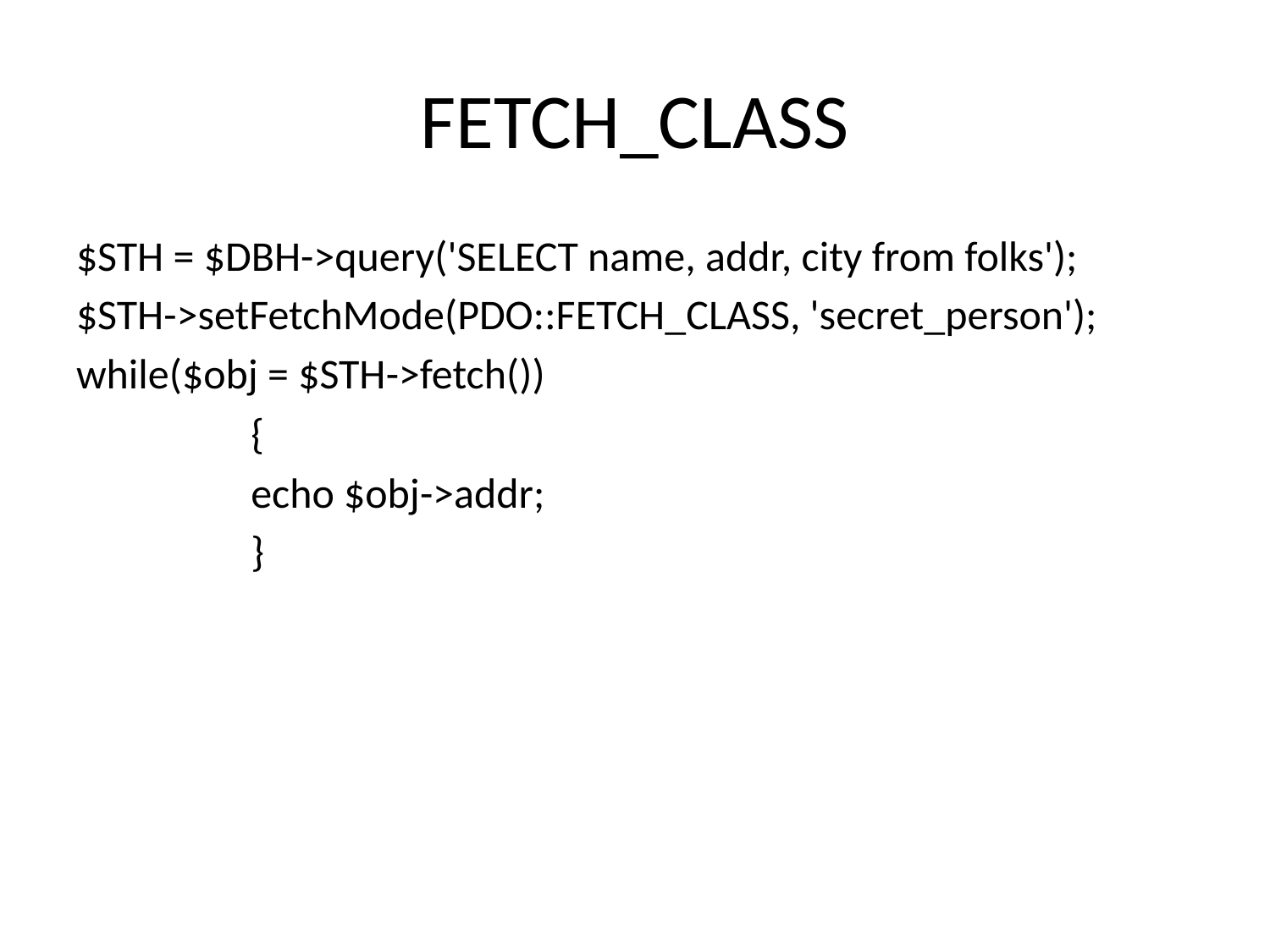

# FETCH_CLASS
$STH = $DBH->query('SELECT name, addr, city from folks');
$STH->setFetchMode(PDO::FETCH_CLASS, 'secret_person');
while($obj = $STH->fetch())
		{
		echo $obj->addr;
		}